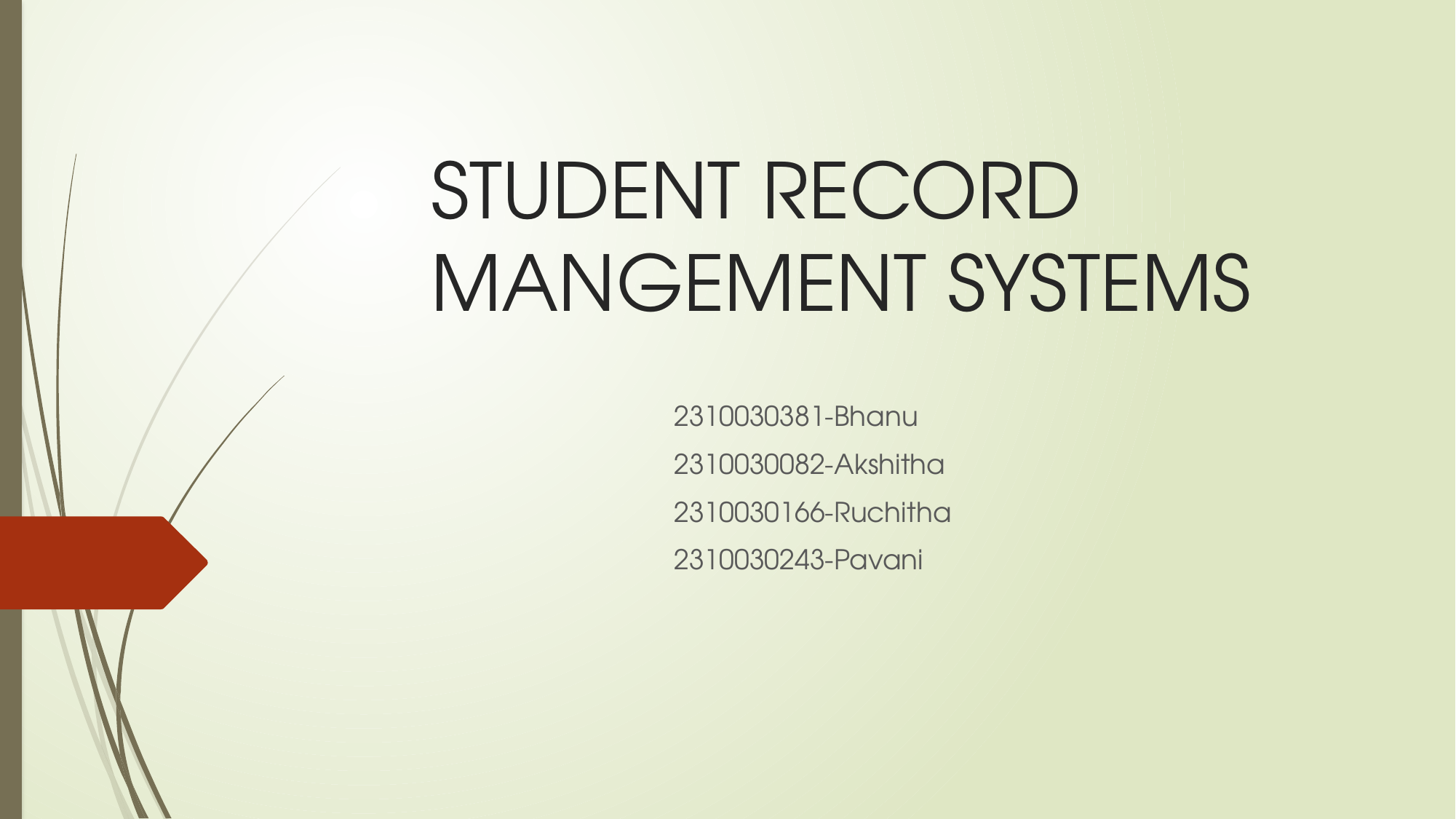

# STUDENT RECORD MANGEMENT SYSTEMS
                                                               2310030381-Bhanu
                                                               2310030082-Akshitha
                                                               2310030166-Ruchitha
                                                               2310030243-Pavani